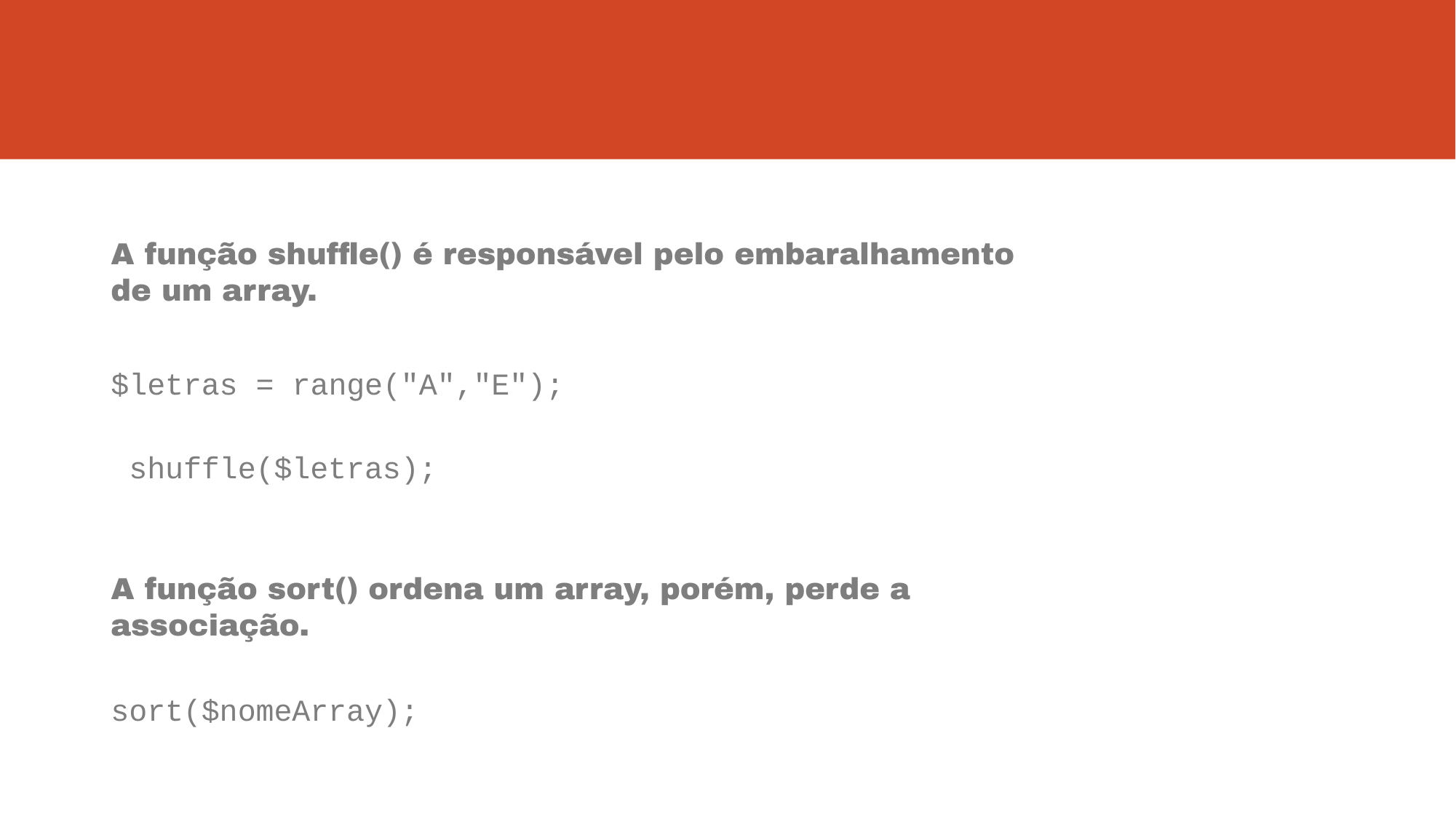

A função shuffle() é responsável pelo embaralhamento de um array.
$letras = range("A","E");  shuffle($letras);
A função sort() ordena um array, porém, perde a associação.

sort($nomeArray);